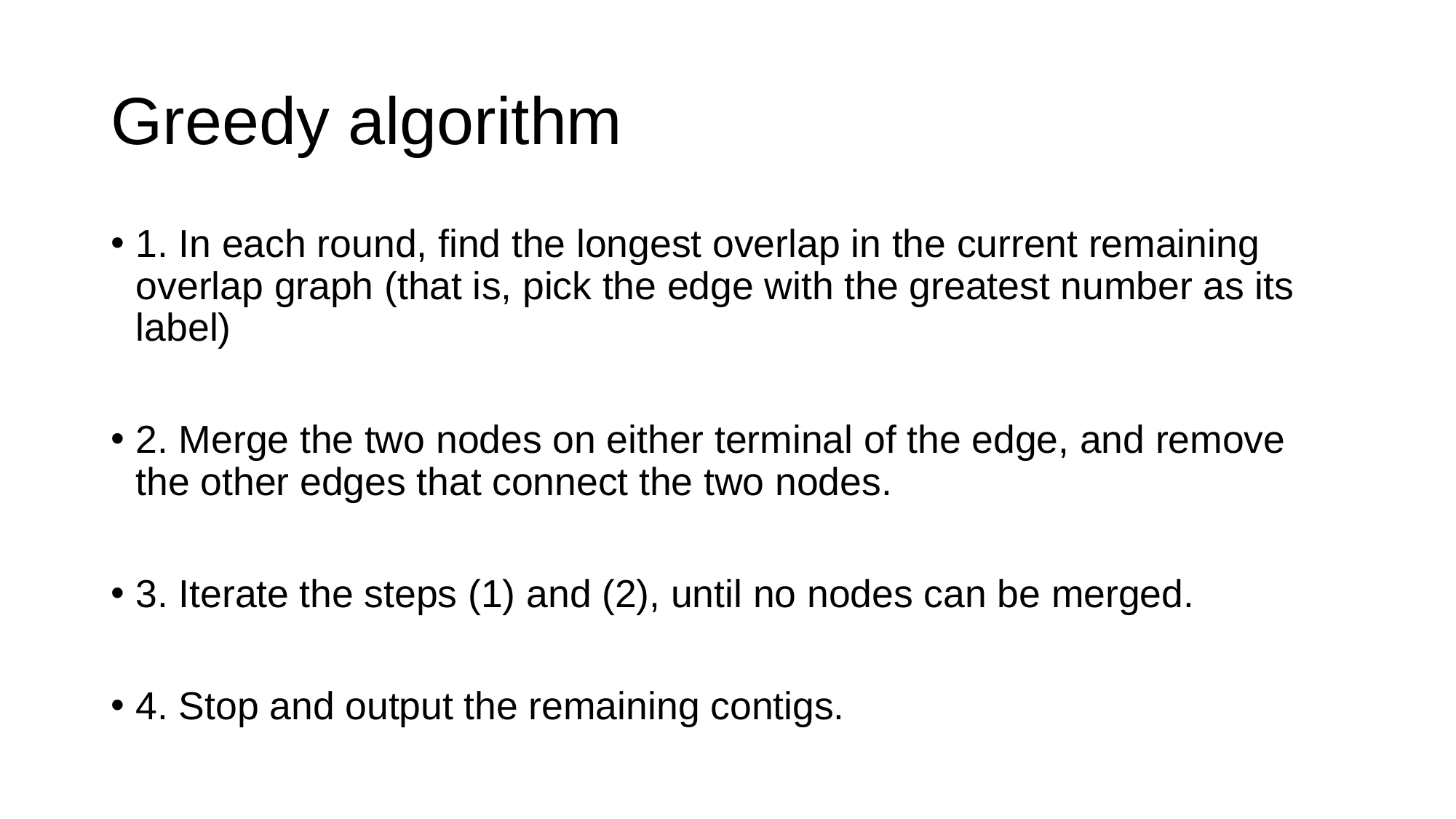

# Greedy algorithm
1. In each round, find the longest overlap in the current remaining overlap graph (that is, pick the edge with the greatest number as its label)

2. Merge the two nodes on either terminal of the edge, and remove the other edges that connect the two nodes.

3. Iterate the steps (1) and (2), until no nodes can be merged.

4. Stop and output the remaining contigs.